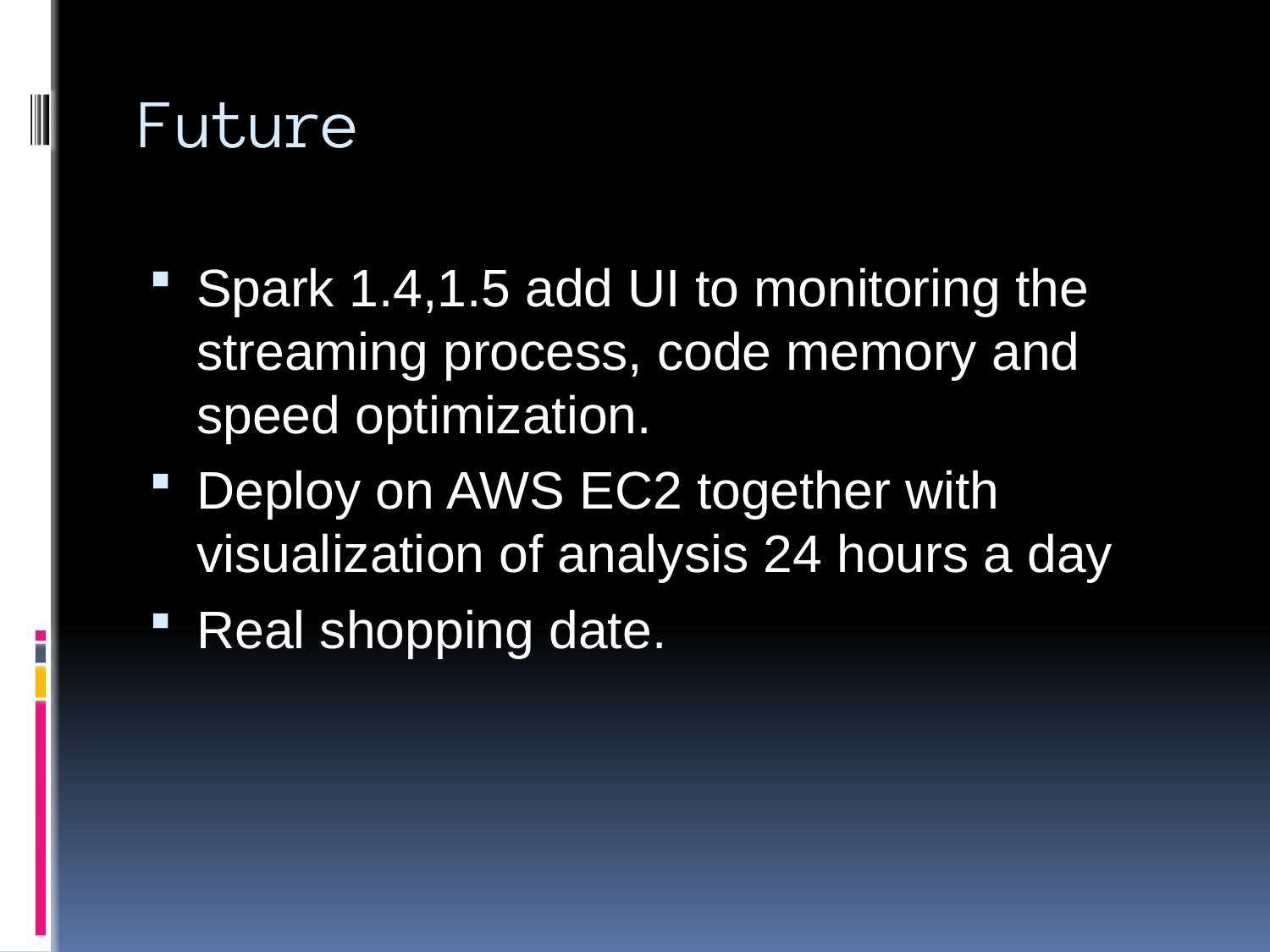

# Future
Spark 1.4,1.5 add UI to monitoring the streaming process, code memory and speed optimization.
Deploy on AWS EC2 together with visualization of analysis 24 hours a day
Real shopping date.